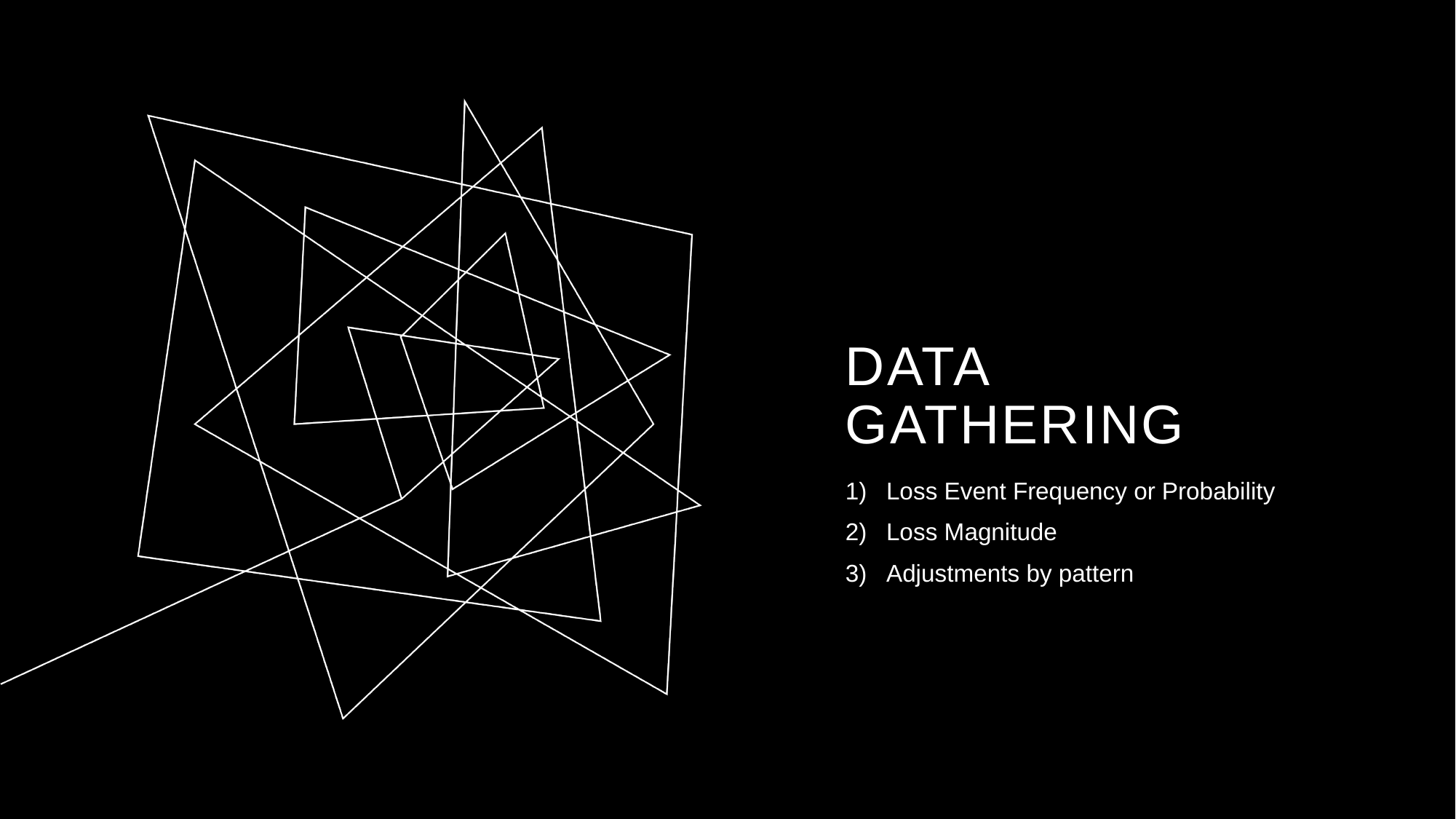

# Data Gathering
Loss Event Frequency or Probability
Loss Magnitude
Adjustments by pattern